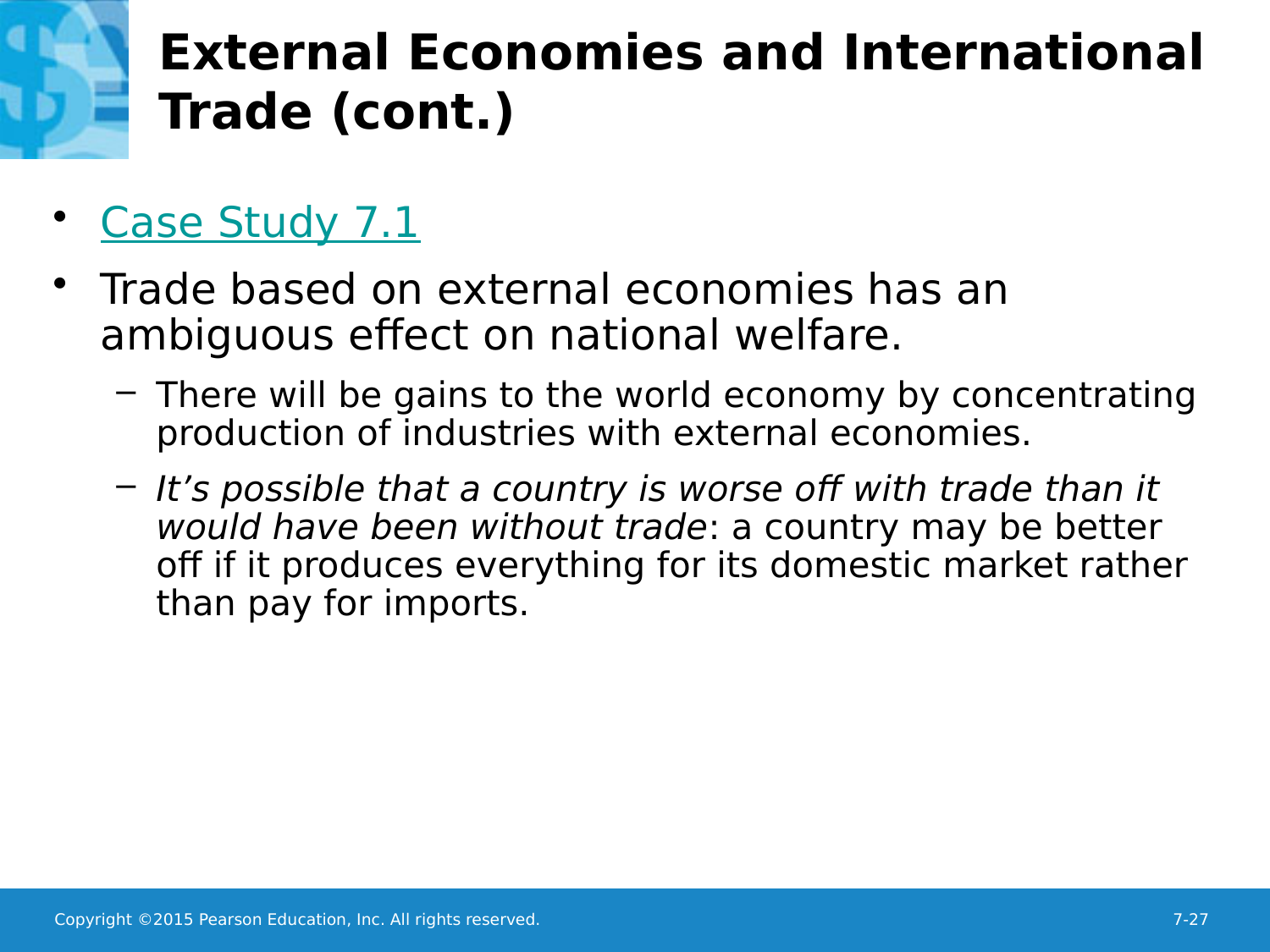

# External Economies and International Trade (cont.)
Case Study 7.1
Trade based on external economies has an ambiguous effect on national welfare.
There will be gains to the world economy by concentrating production of industries with external economies.
It’s possible that a country is worse off with trade than it would have been without trade: a country may be better off if it produces everything for its domestic market rather than pay for imports.